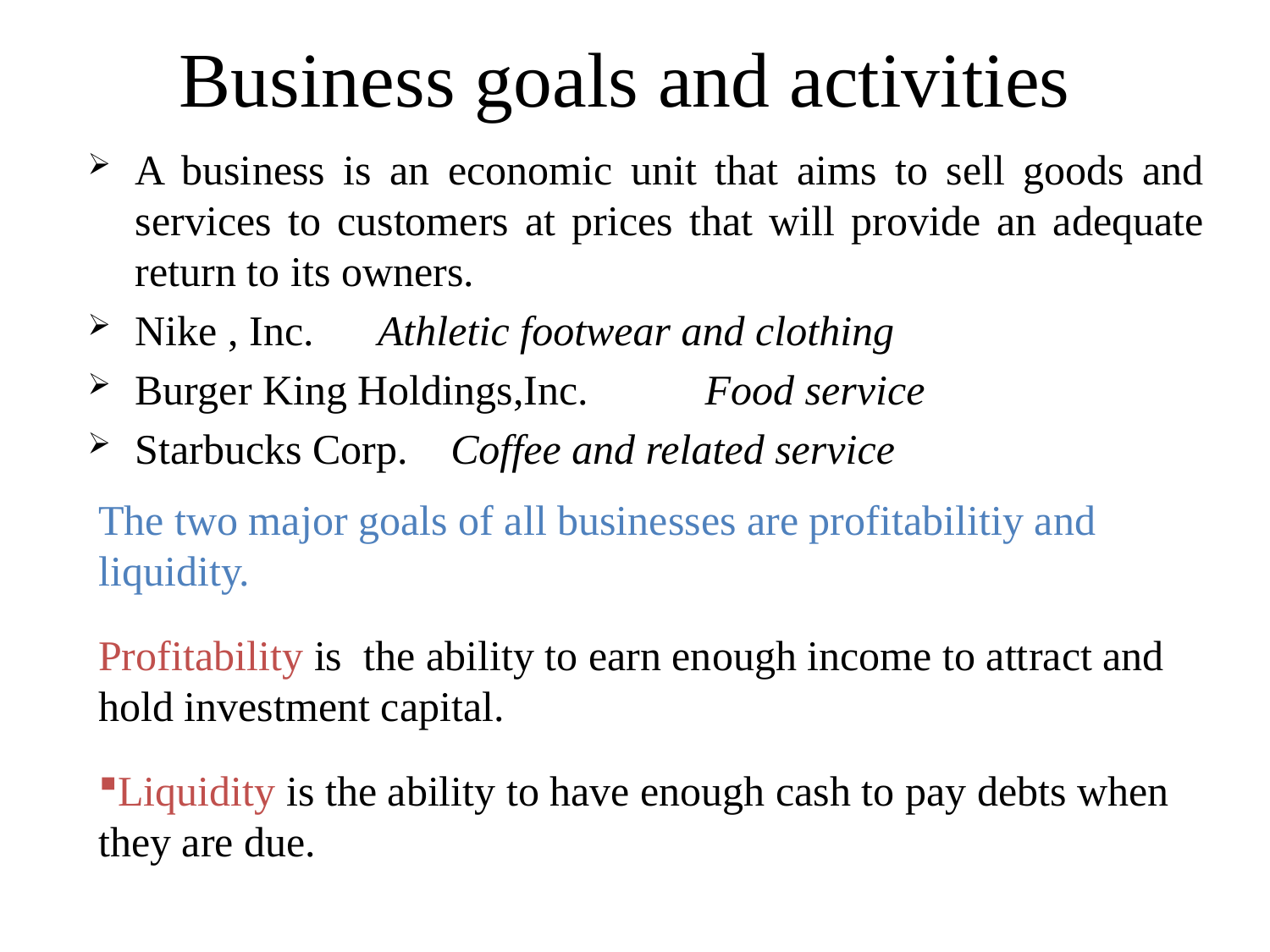

# Business goals and activities
A business is an economic unit that aims to sell goods and services to customers at prices that will provide an adequate return to its owners.
Nike , Inc.      Athletic footwear and clothing
Burger King Holdings,Inc.           Food service
Starbucks Corp.    Coffee and related service
The two major goals of all businesses are profitabilitiy and liquidity.

Profitability is  the ability to earn enough income to attract and hold investment capital.

Liquidity is the ability to have enough cash to pay debts when they are due.